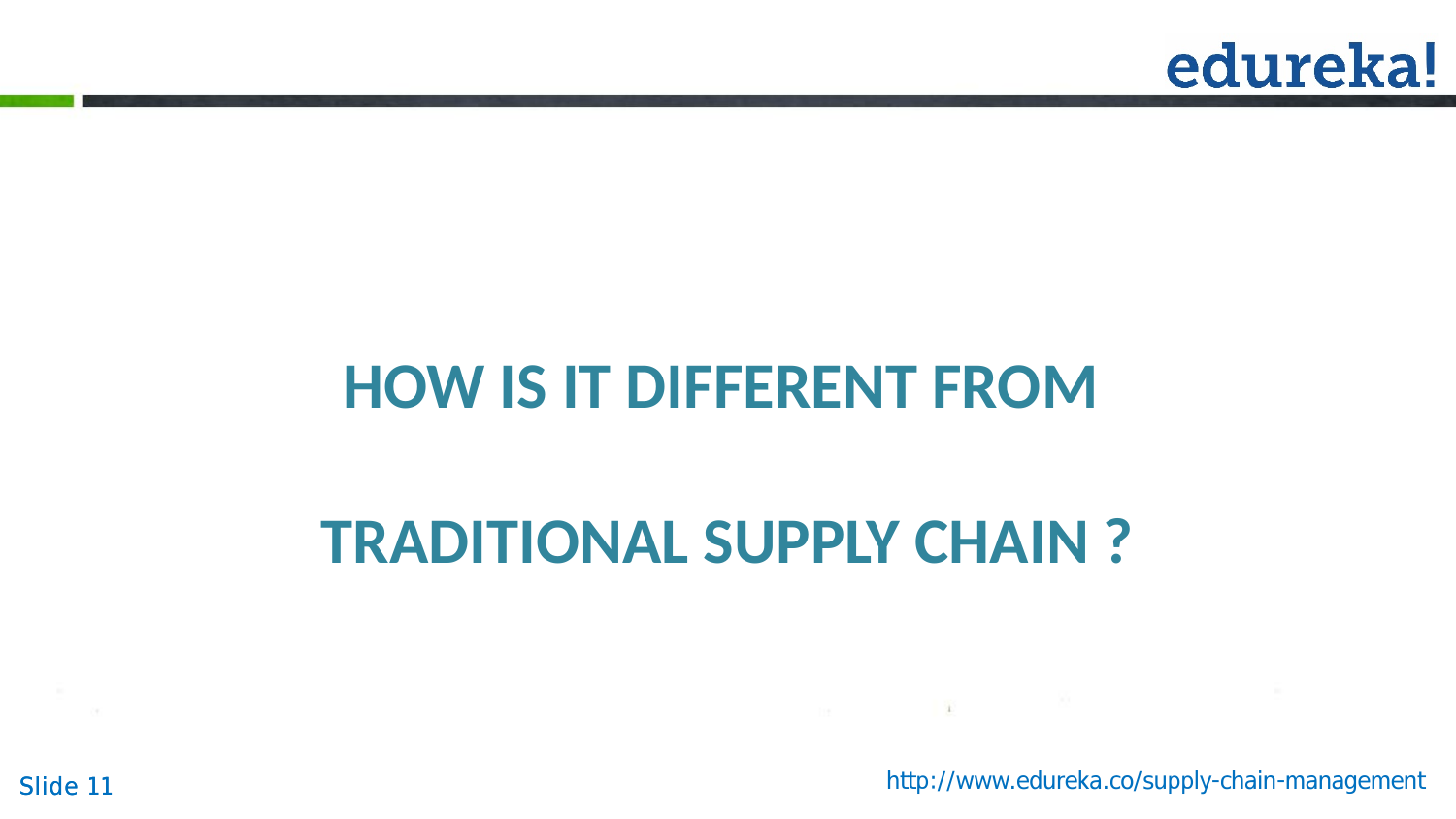

How is it different from

traditional supply chain ?